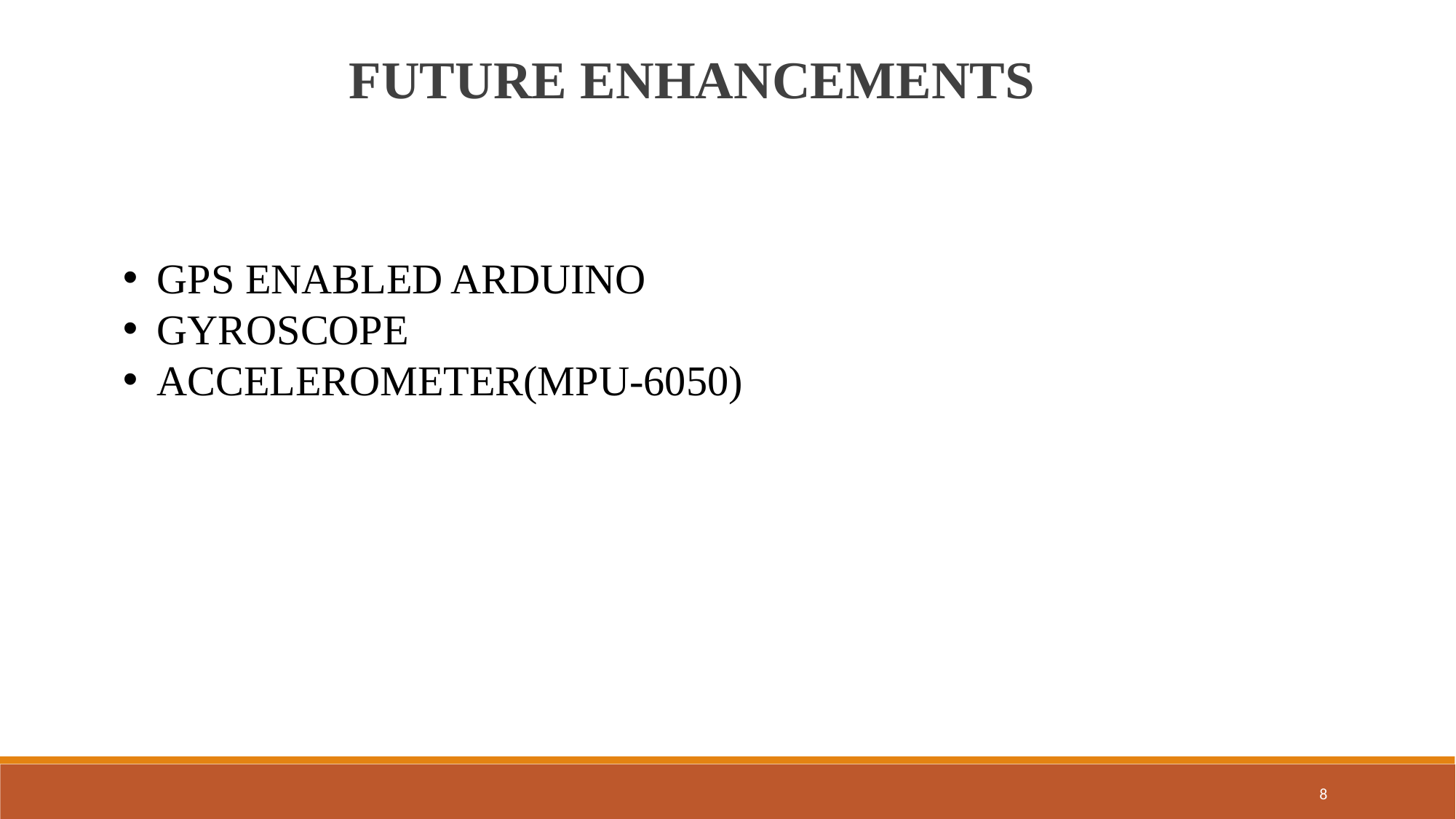

FUTURE ENHANCEMENTS
GPS ENABLED ARDUINO
GYROSCOPE
ACCELEROMETER(MPU-6050)

8